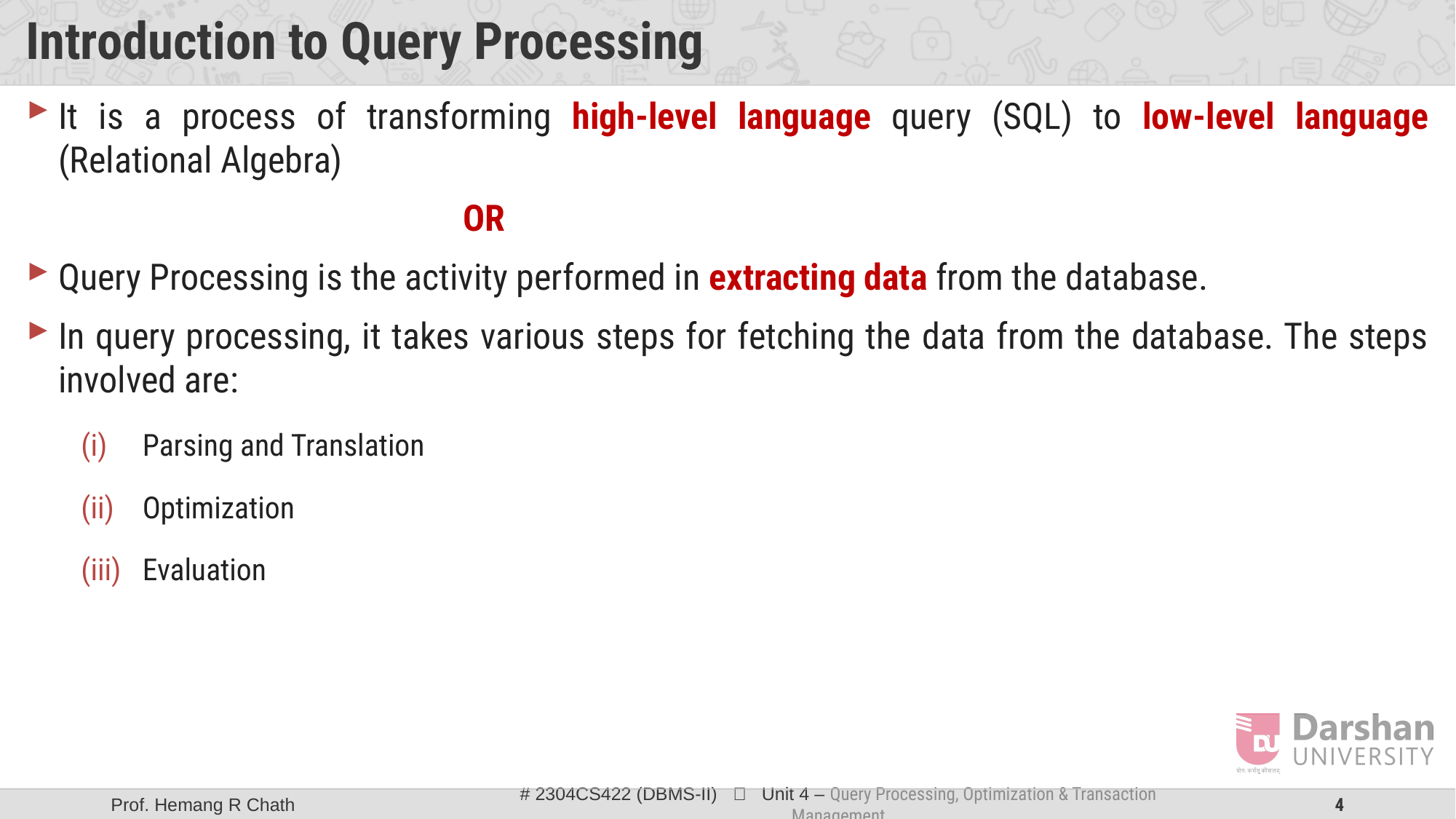

# Introduction to Query Processing
It is a process of transforming high-level language query (SQL) to low-level language (Relational Algebra)
				OR
Query Processing is the activity performed in extracting data from the database.
In query processing, it takes various steps for fetching the data from the database. The steps involved are:
Parsing and Translation
Optimization
Evaluation